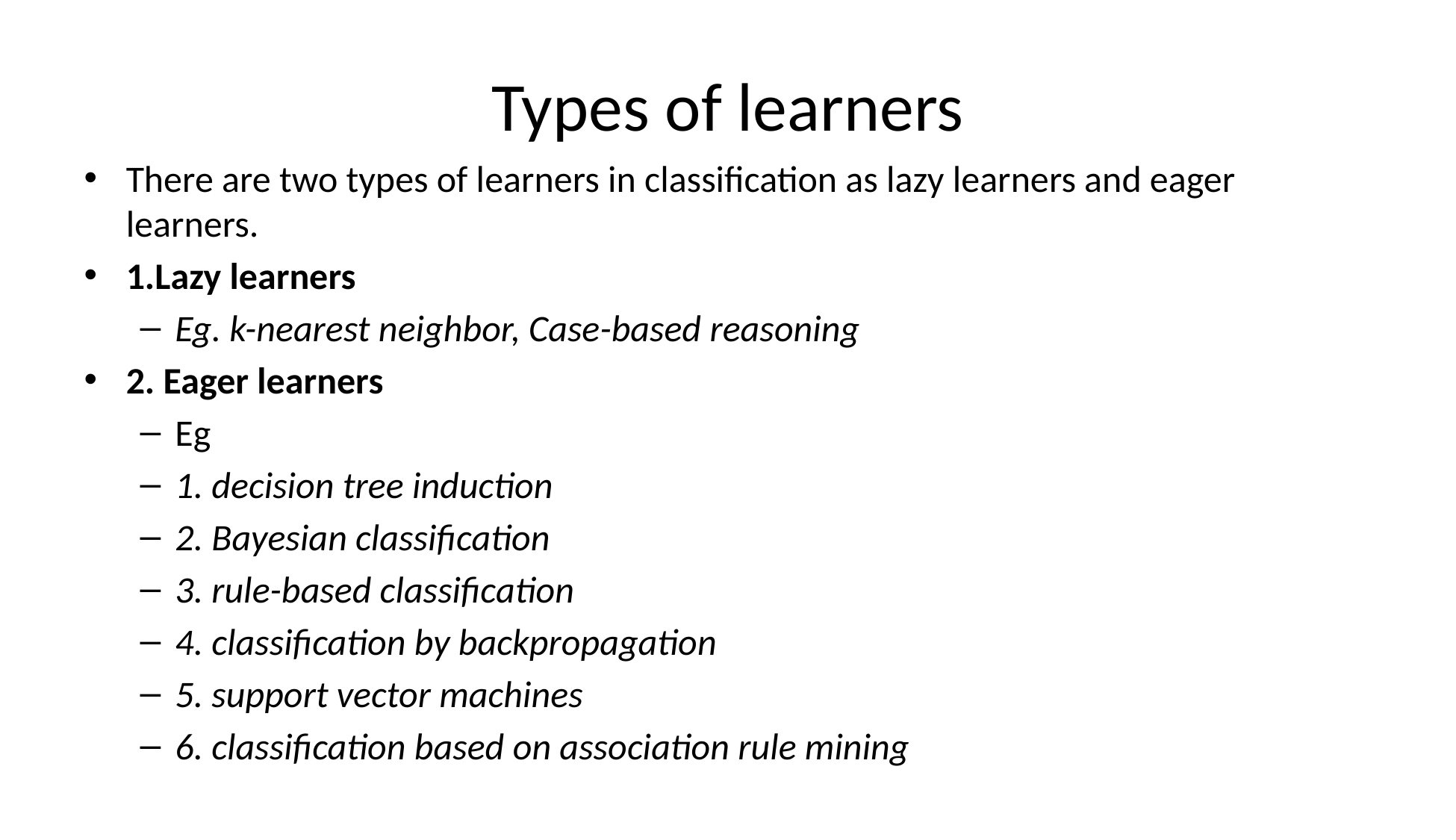

# Types of learners
There are two types of learners in classification as lazy learners and eager learners.
1.Lazy learners
Eg. k-nearest neighbor, Case-based reasoning
2. Eager learners
Eg
1. decision tree induction
2. Bayesian classification
3. rule-based classification
4. classification by backpropagation
5. support vector machines
6. classification based on association rule mining